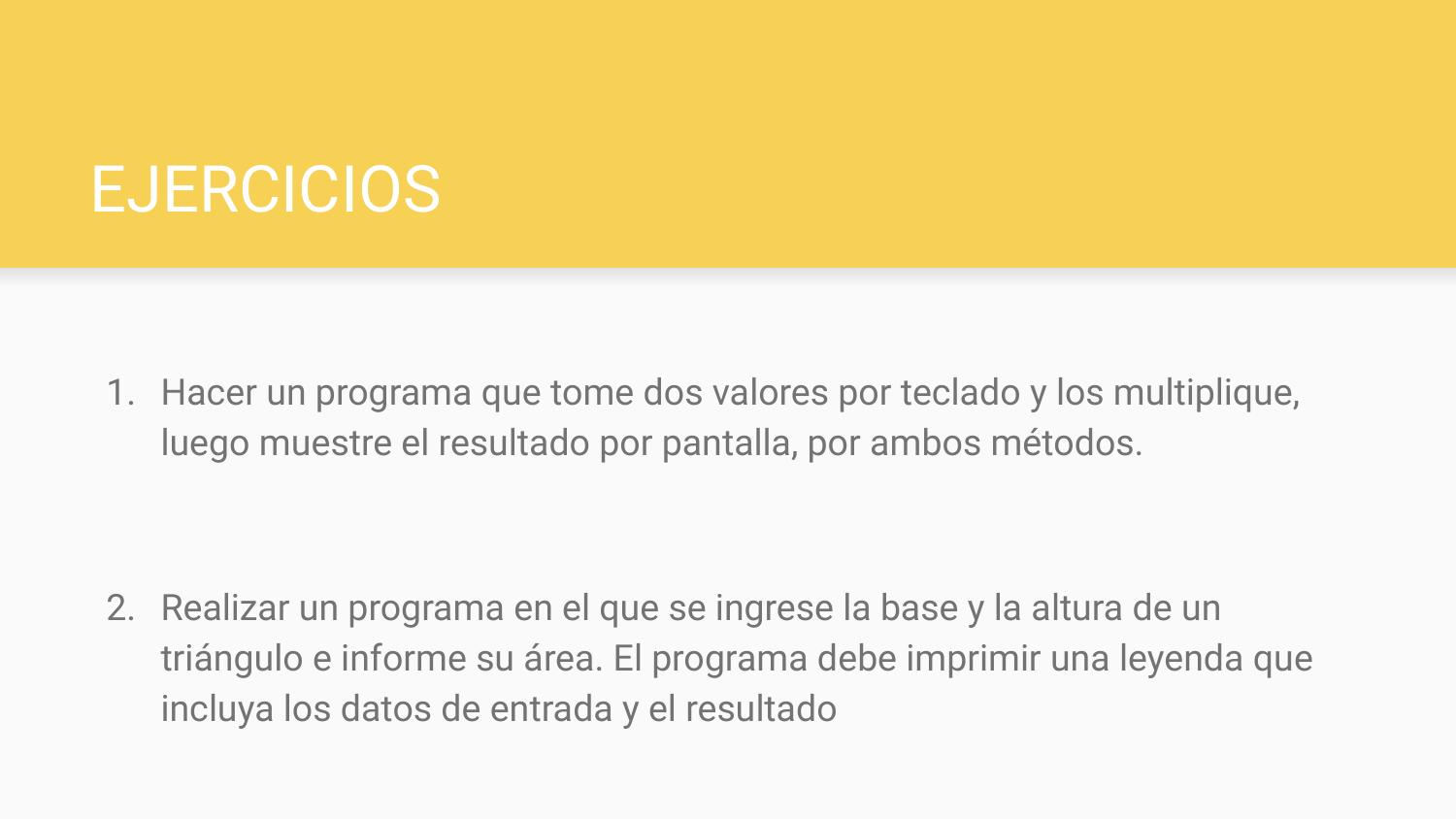

# EJERCICIOS
Hacer un programa que tome dos valores por teclado y los multiplique, luego muestre el resultado por pantalla, por ambos métodos.

Realizar un programa en el que se ingrese la base y la altura de un triángulo e informe su área. El programa debe imprimir una leyenda que incluya los datos de entrada y el resultado